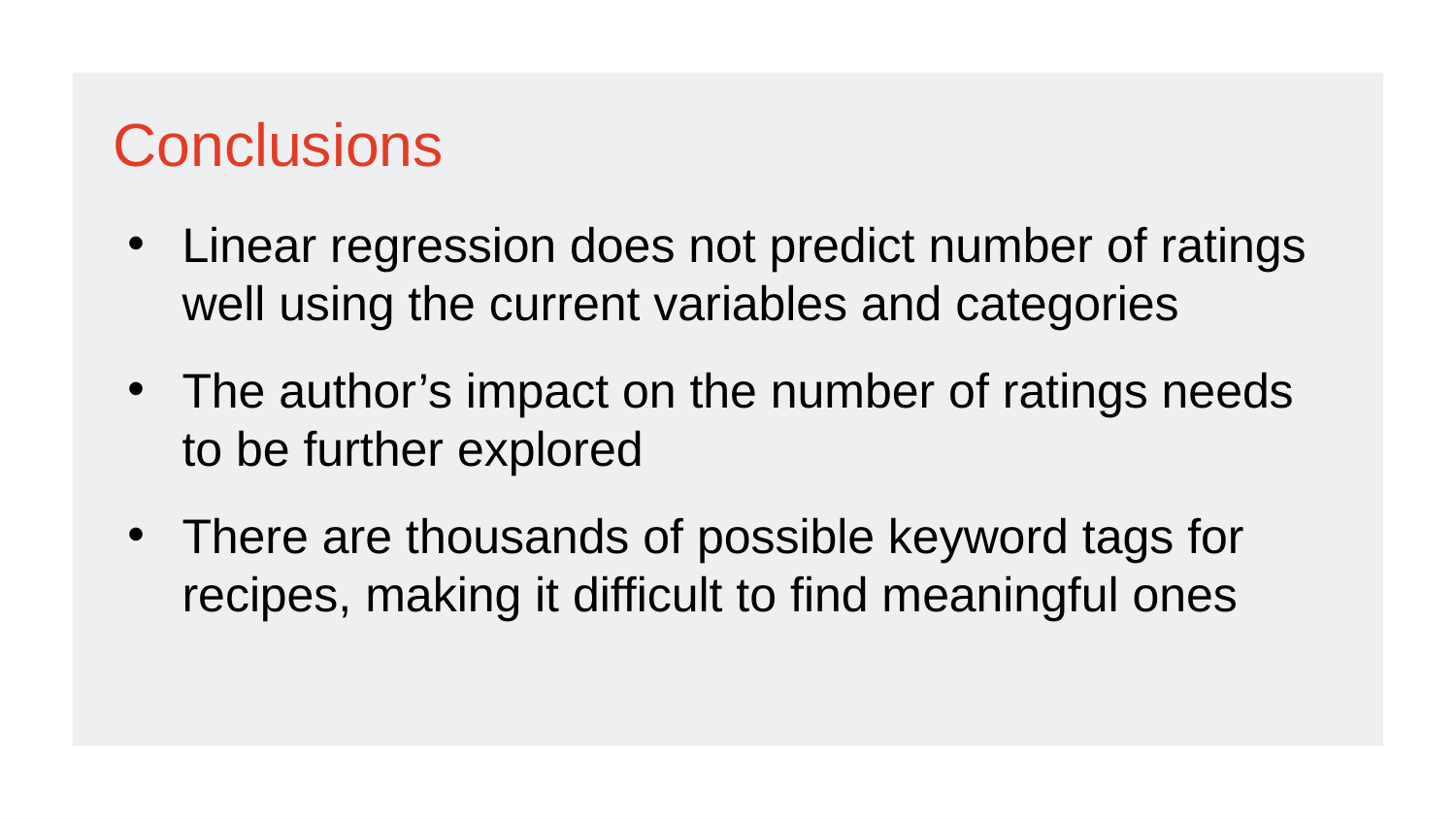

Conclusions
Linear regression does not predict number of ratings well using the current variables and categories

The author’s impact on the number of ratings needs to be further explored

There are thousands of possible keyword tags for recipes, making it difficult to find meaningful ones